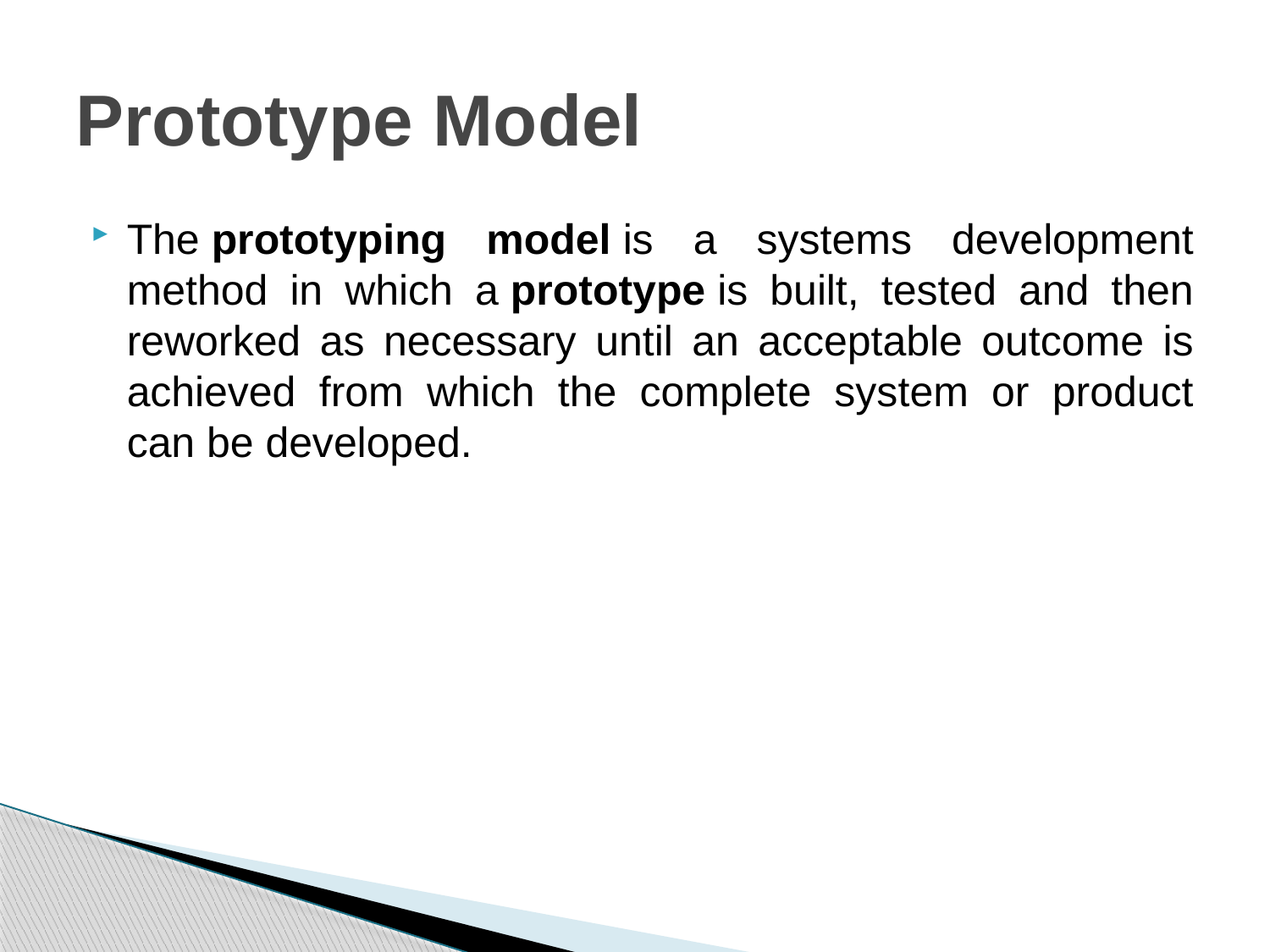

# Prototype Model
The prototyping model is a systems development method in which a prototype is built, tested and then reworked as necessary until an acceptable outcome is achieved from which the complete system or product can be developed.